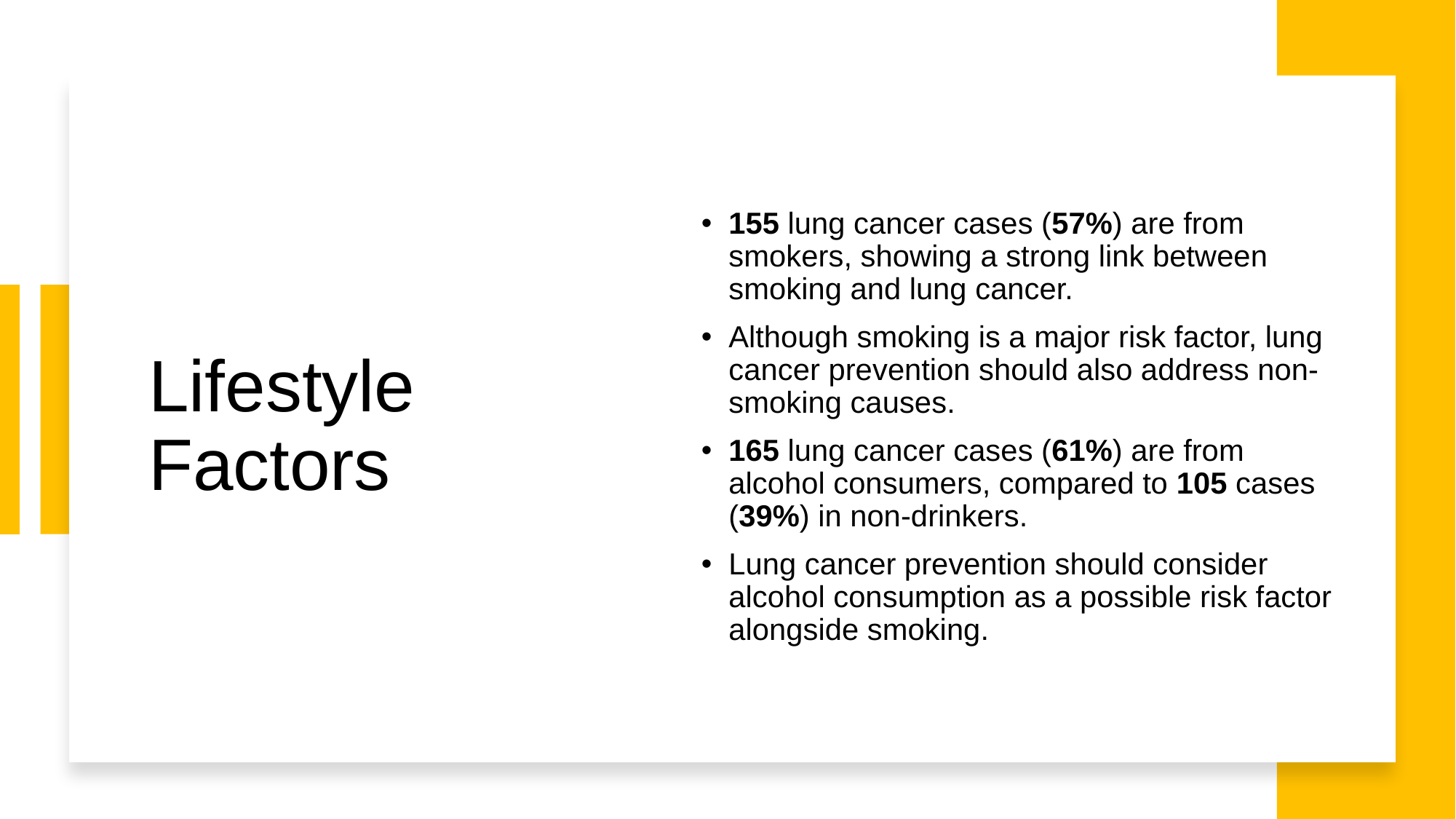

# Lifestyle Factors
155 lung cancer cases (57%) are from smokers, showing a strong link between smoking and lung cancer.
Although smoking is a major risk factor, lung cancer prevention should also address non-smoking causes.
165 lung cancer cases (61%) are from alcohol consumers, compared to 105 cases (39%) in non-drinkers.
Lung cancer prevention should consider alcohol consumption as a possible risk factor alongside smoking.